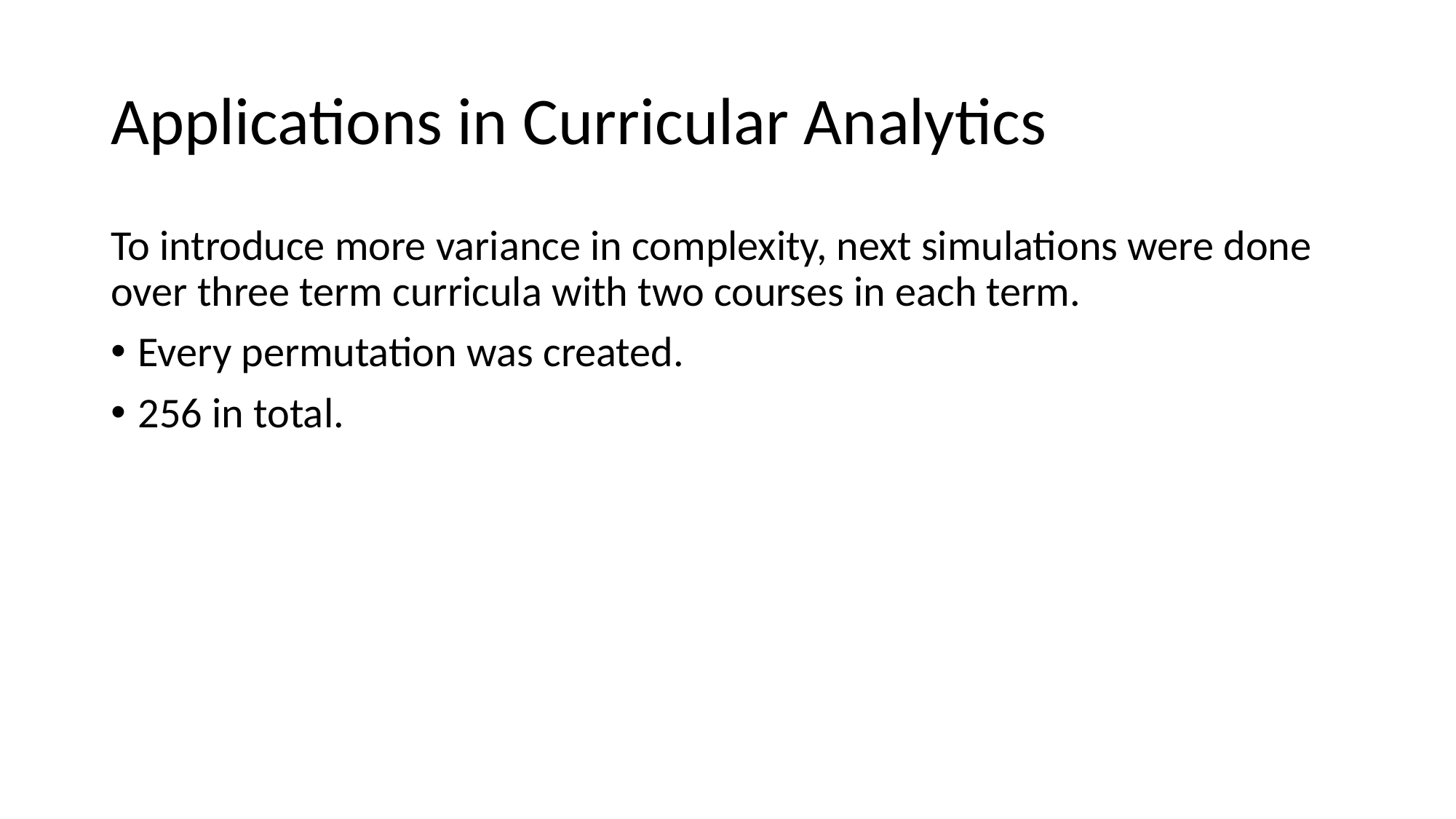

# Applications in Curricular Analytics
To introduce more variance in complexity, next simulations were done over three term curricula with two courses in each term.
Every permutation was created.
256 in total.